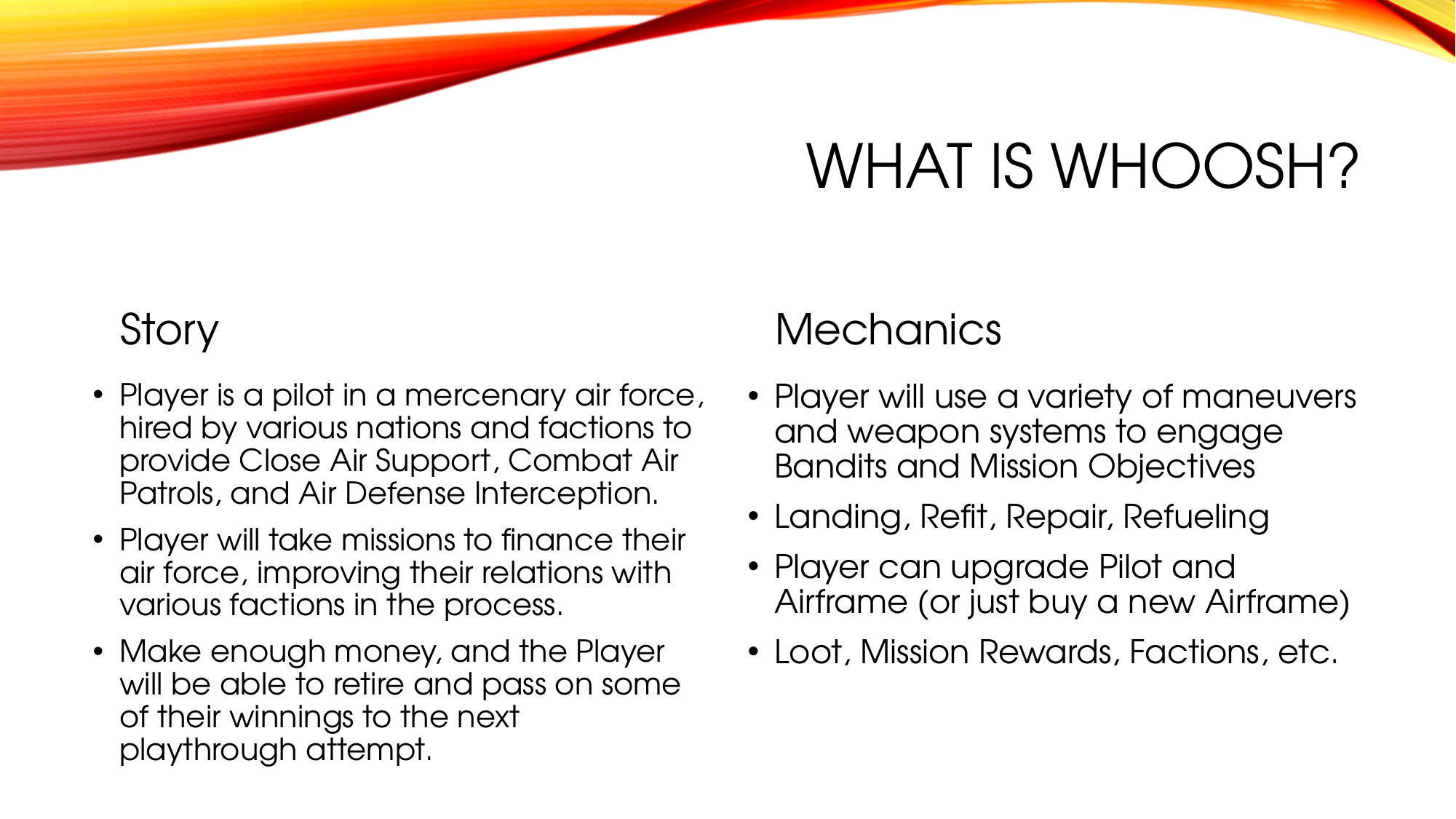

# What is Whoosh?
Story
Mechanics
Player is a pilot in a mercenary air force, hired by various nations and factions to provide Close Air Support, Combat Air Patrols, and Air Defense Interception.
Player will take missions to finance their air force, improving their relations with various factions in the process.
Make enough money, and the Player will be able to retire and pass on some of their winnings to the next playthrough attempt.
Player will use a variety of maneuvers and weapon systems to engage Bandits and Mission Objectives
Landing, Refit, Repair, Refueling
Player can upgrade Pilot and Airframe (or just buy a new Airframe)
Loot, Mission Rewards, Factions, etc.